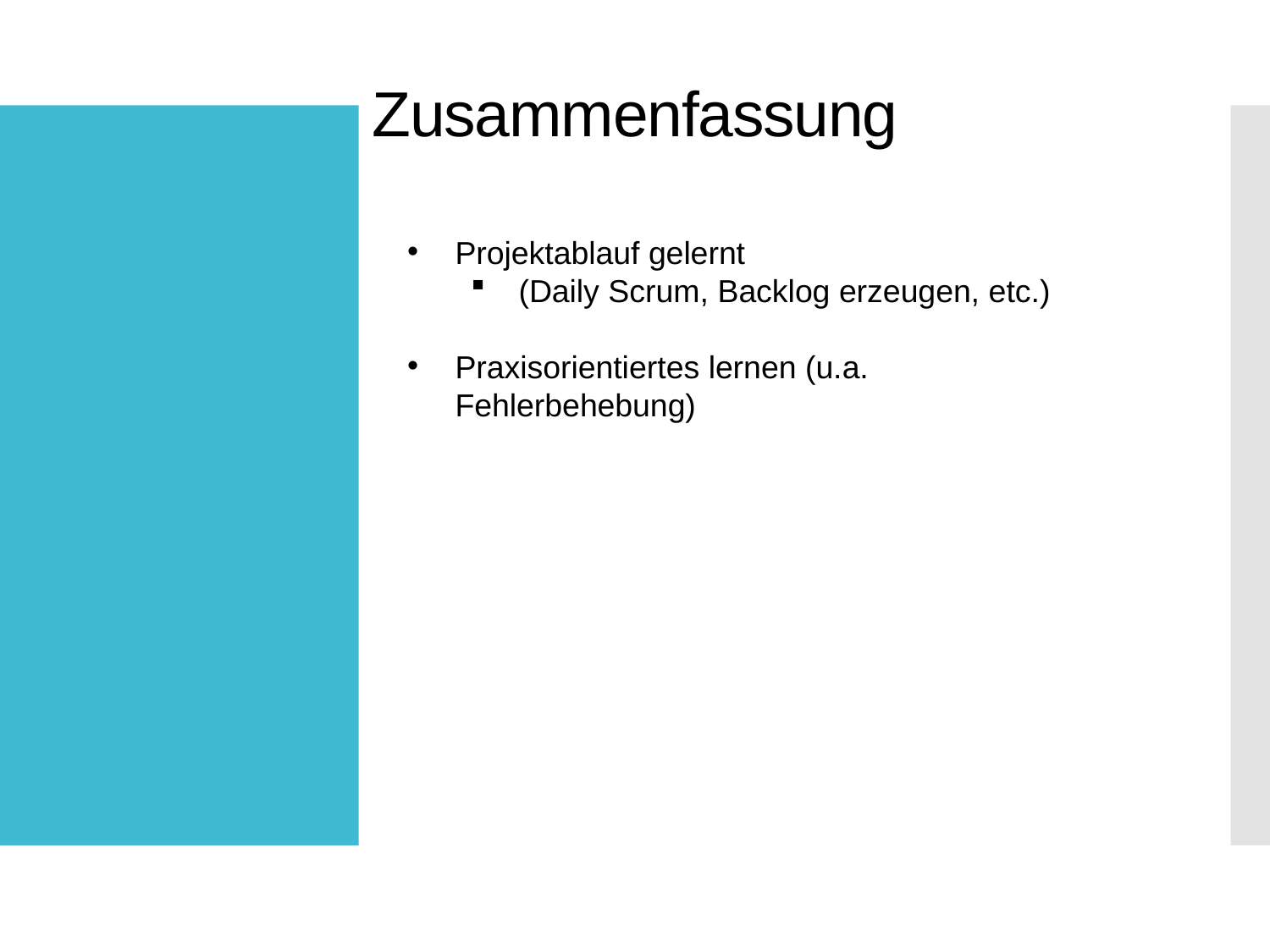

# Zusammenfassung
Projektablauf gelernt
(Daily Scrum, Backlog erzeugen, etc.)

Praxisorientiertes lernen (u.a. Fehlerbehebung)